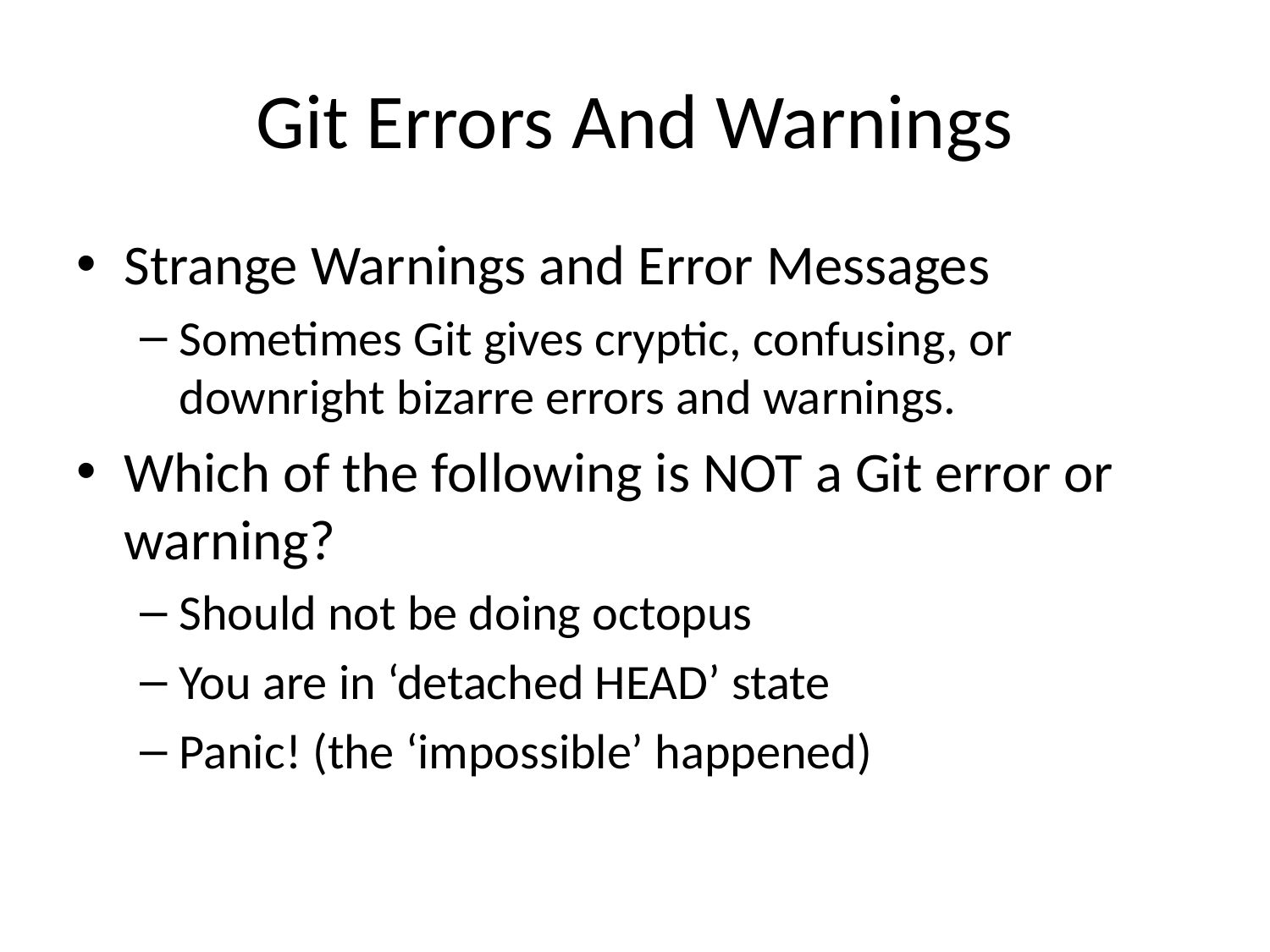

# Git Errors And Warnings
Strange Warnings and Error Messages
Sometimes Git gives cryptic, confusing, or downright bizarre errors and warnings.
Which of the following is NOT a Git error or warning?
Should not be doing octopus
You are in ‘detached HEAD’ state
Panic! (the ‘impossible’ happened)